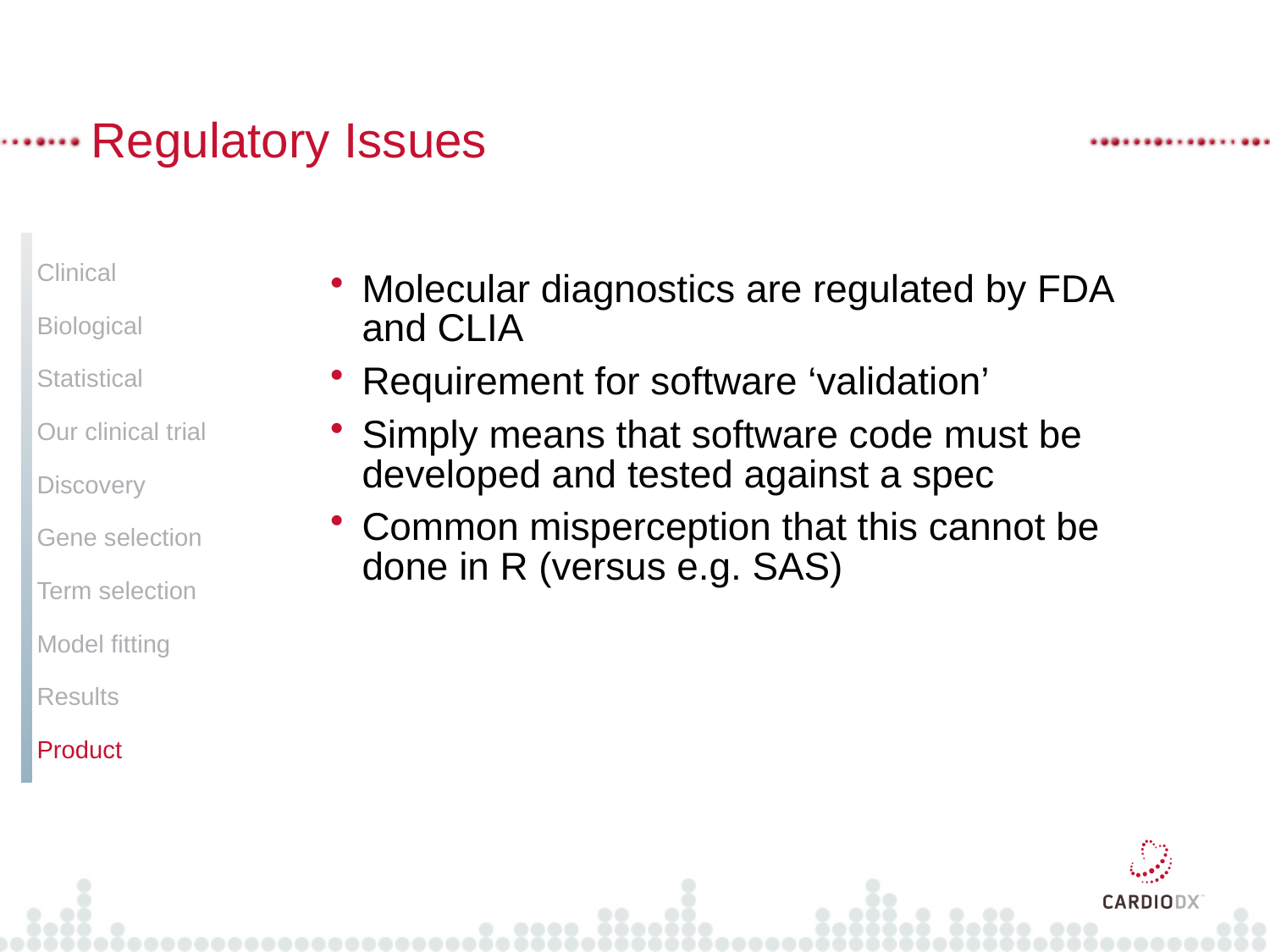

# Regulatory Issues

Clinical
Biological
Statistical
Our clinical trial
Discovery
Gene selection
Term selection
Model fitting
Results
Product
Molecular diagnostics are regulated by FDA and CLIA
Requirement for software ‘validation’
Simply means that software code must be developed and tested against a spec
Common misperception that this cannot be done in R (versus e.g. SAS)